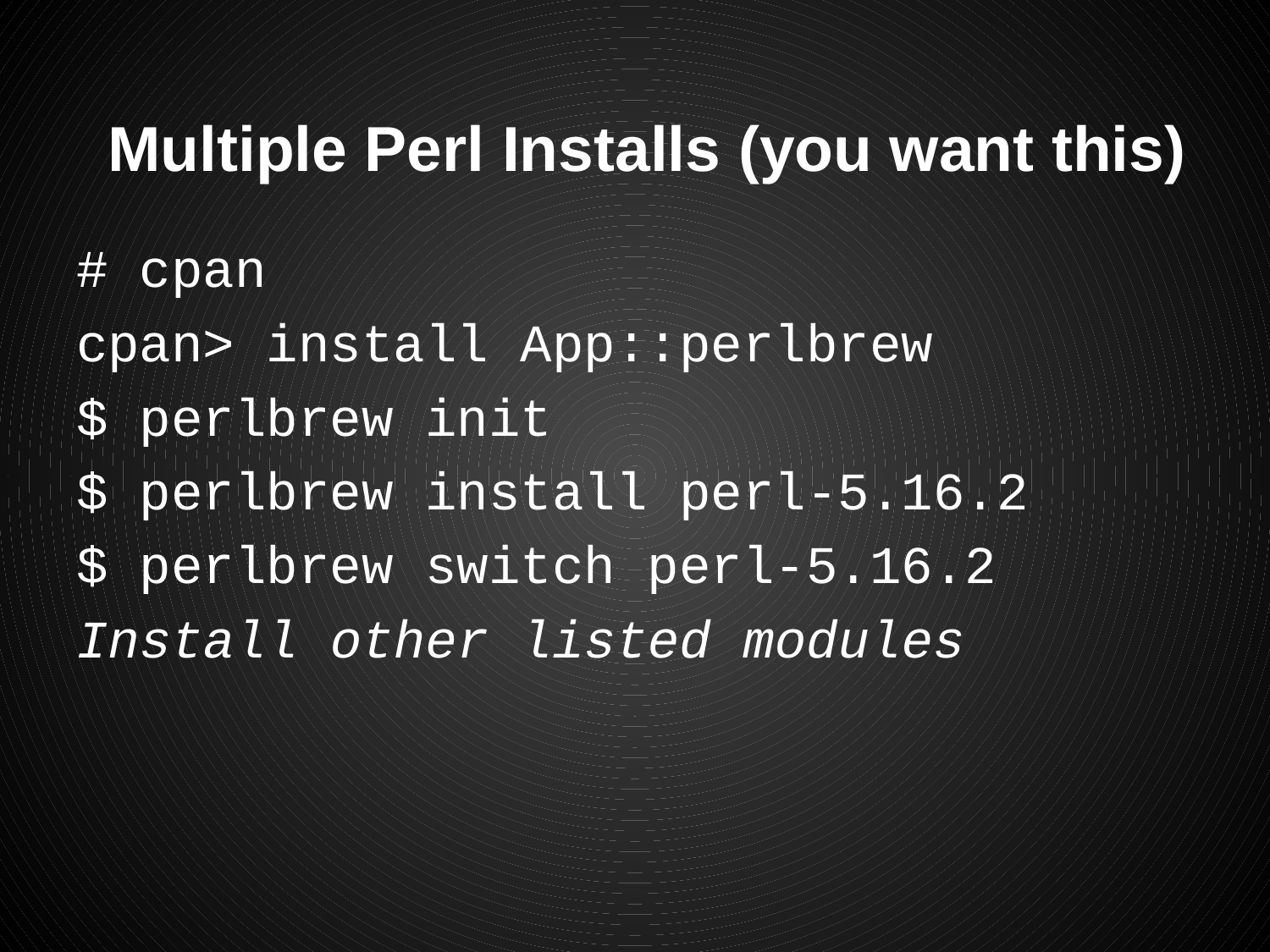

# Multiple Perl Installs (you want this)
# cpan
cpan> install App::perlbrew
$ perlbrew init
$ perlbrew install perl-5.16.2
$ perlbrew switch perl-5.16.2
Install other listed modules